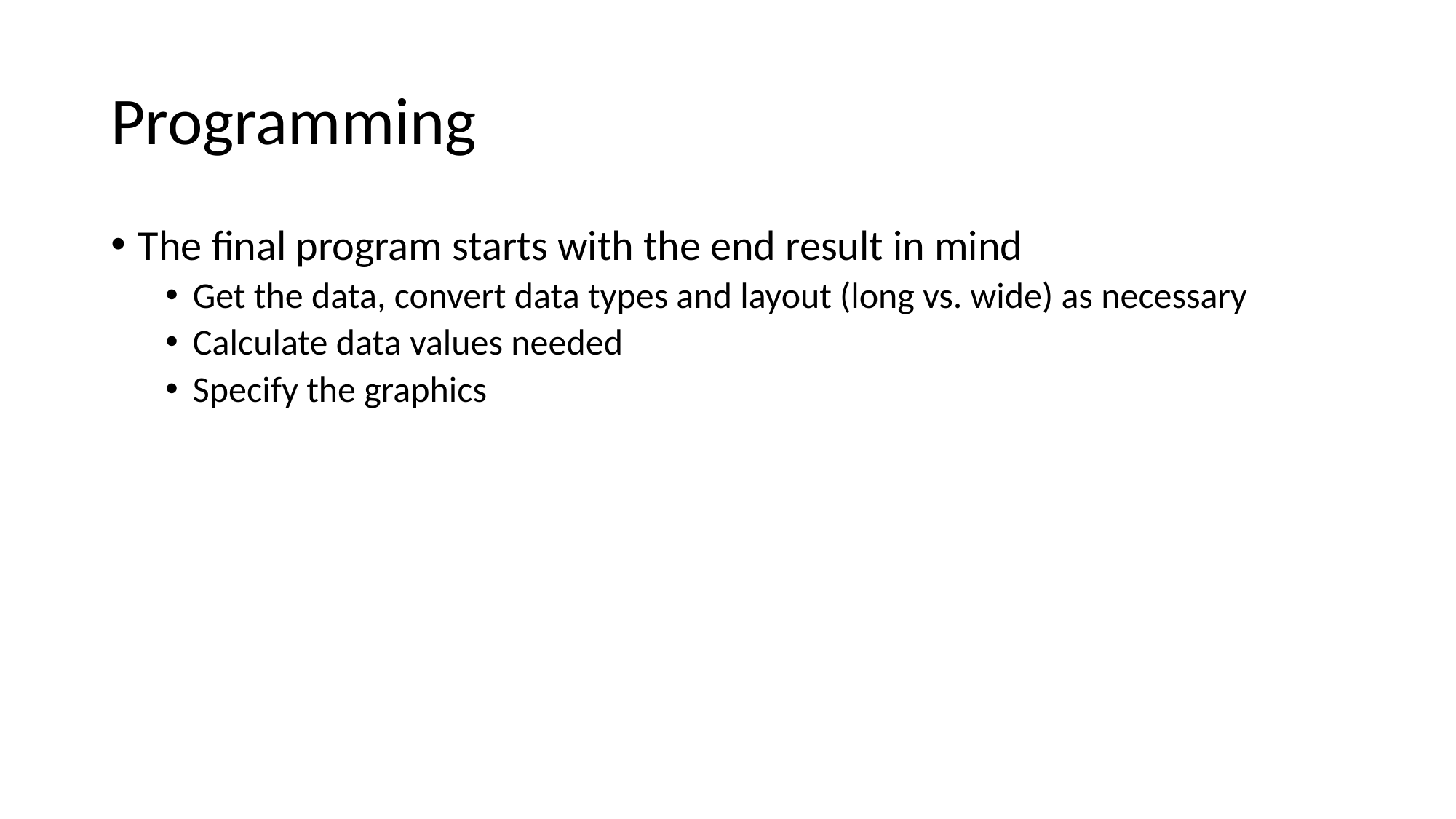

# Programming
The final program starts with the end result in mind
Get the data, convert data types and layout (long vs. wide) as necessary
Calculate data values needed
Specify the graphics